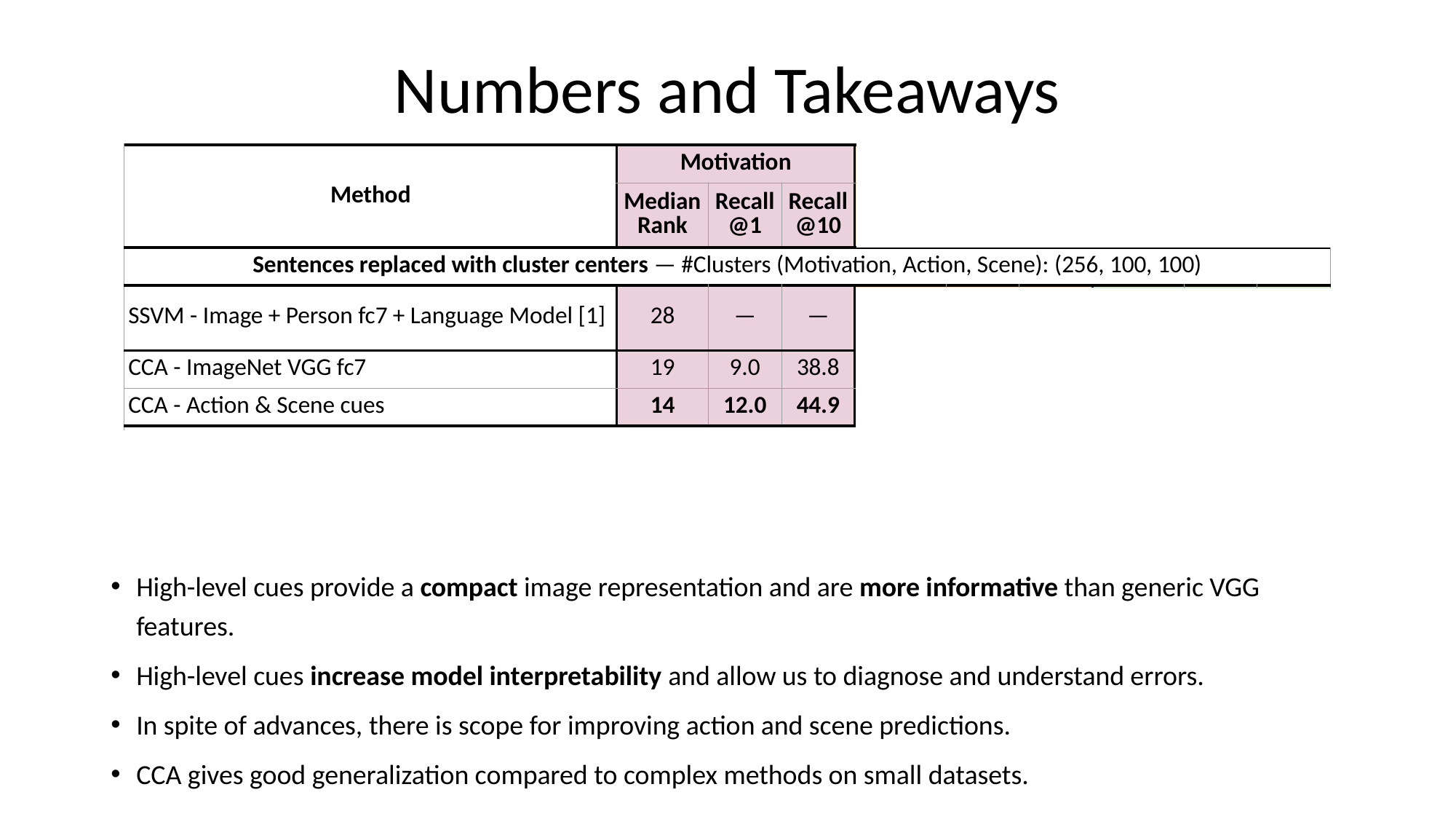

# Numbers and Takeaways

| Method | Motivation |  |  | Action |  |  | Scene |  |  |
| --- | --- | --- | --- | --- | --- | --- | --- | --- | --- |
|  | Median Rank | Recall @1 | Recall @10 | Median Rank | Recall @1 | Recall @10 | Median Rank | Recall @1 | Recall @10 |
| Sentences replaced with cluster centers — #Clusters (Motivation, Action, Scene): (256, 100, 100) |  |  |  |  |  |  |  |  |  |
| SSVM - Image + Person fc7 + Language Model [1] | 28 | — | — | 14 | — | — | 3 | — | — |
| CCA - ImageNet VGG fc7 | 19 | 9.0 | 38.8 | 11 | 14.5 | 49.0 | 3 | 35.2 | 72.2 |
| CCA - Action & Scene cues | 14 | 12.0 | 44.9 | 8 | 18.6 | 56.3 | 3 | 33.4 | 73.8 |
| Sentences used as-is — #Sentences: 2526 |  |  |  |  |  |  |  |  |  |
| CCA - ImageNet VGG fc7 | 171 | 0.9 | 7.7 | 187 | 1.3 | 9.5 | 116 | 1.1 | 7.9 |
| CCA - Action & Scene cues | 130 | 1.4 | 12.0 | 117 | 1.8 | 13.2 | 113 | 1.0 | 8.8 |

High-level cues provide a compact image representation and are more informative than generic VGG features.
High-level cues increase model interpretability and allow us to diagnose and understand errors.
In spite of advances, there is scope for improving action and scene predictions.
CCA gives good generalization compared to complex methods on small datasets.